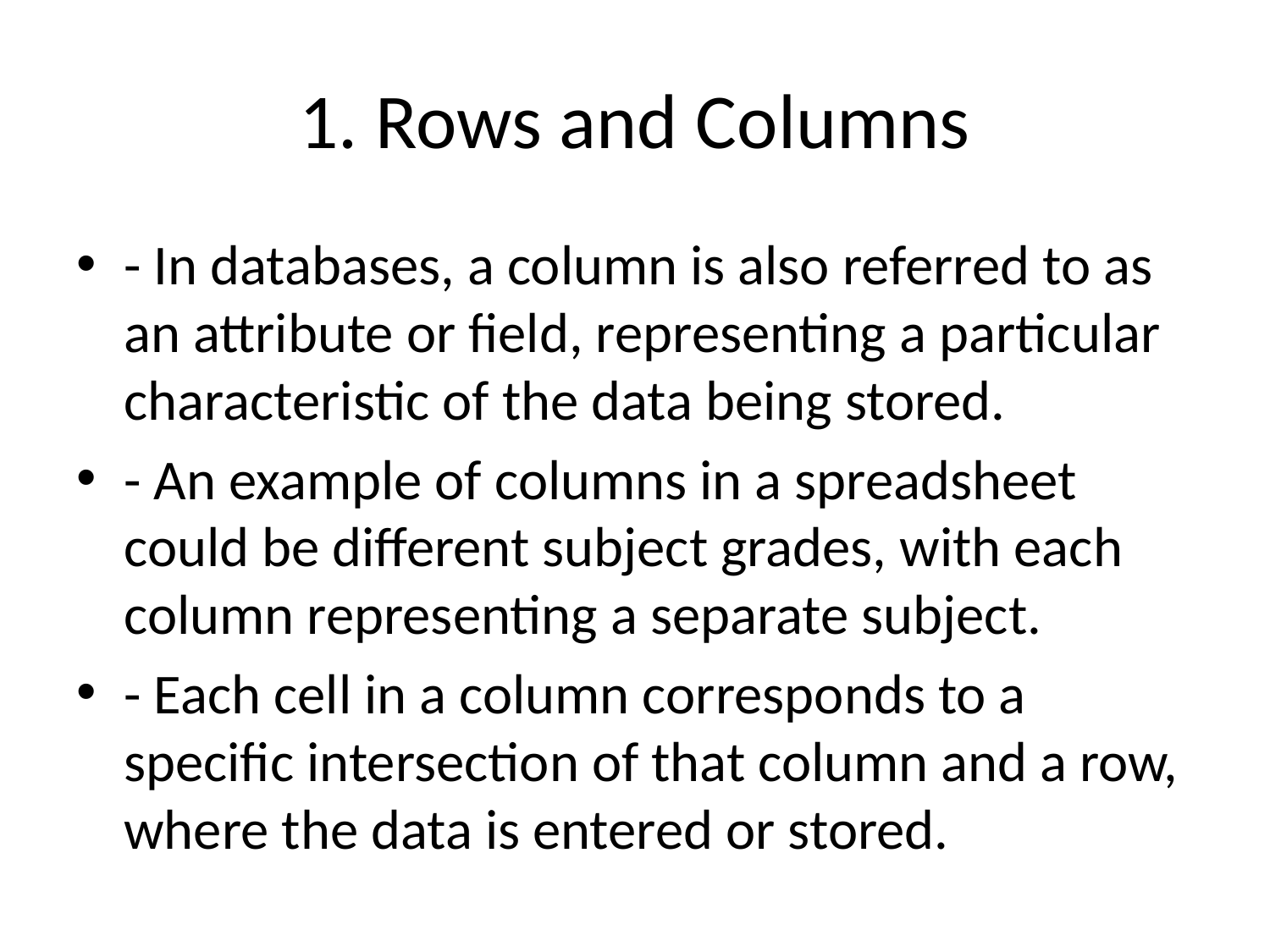

# 1. Rows and Columns
- In databases, a column is also referred to as an attribute or field, representing a particular characteristic of the data being stored.
- An example of columns in a spreadsheet could be different subject grades, with each column representing a separate subject.
- Each cell in a column corresponds to a specific intersection of that column and a row, where the data is entered or stored.